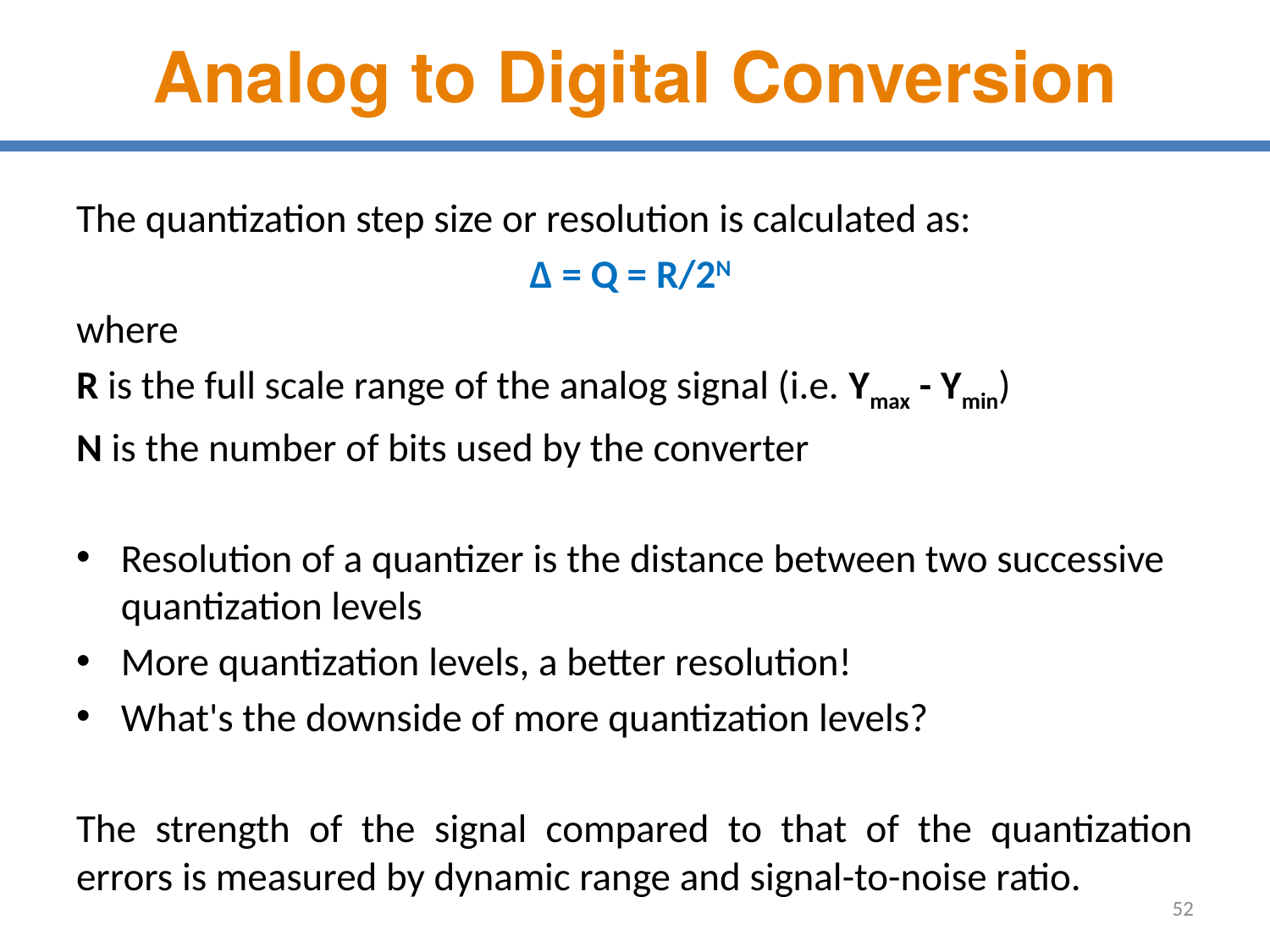

# Analog to Digital Conversion
The quantization step size or resolution is calculated as:
Δ = Q = R/2N
where
R is the full scale range of the analog signal (i.e. Ymax - Ymin)
N is the number of bits used by the converter

Resolution of a quantizer is the distance between two successive quantization levels
More quantization levels, a better resolution!
What's the downside of more quantization levels?

The strength of the signal compared to that of the quantization errors is measured by dynamic range and signal-to-noise ratio.

52